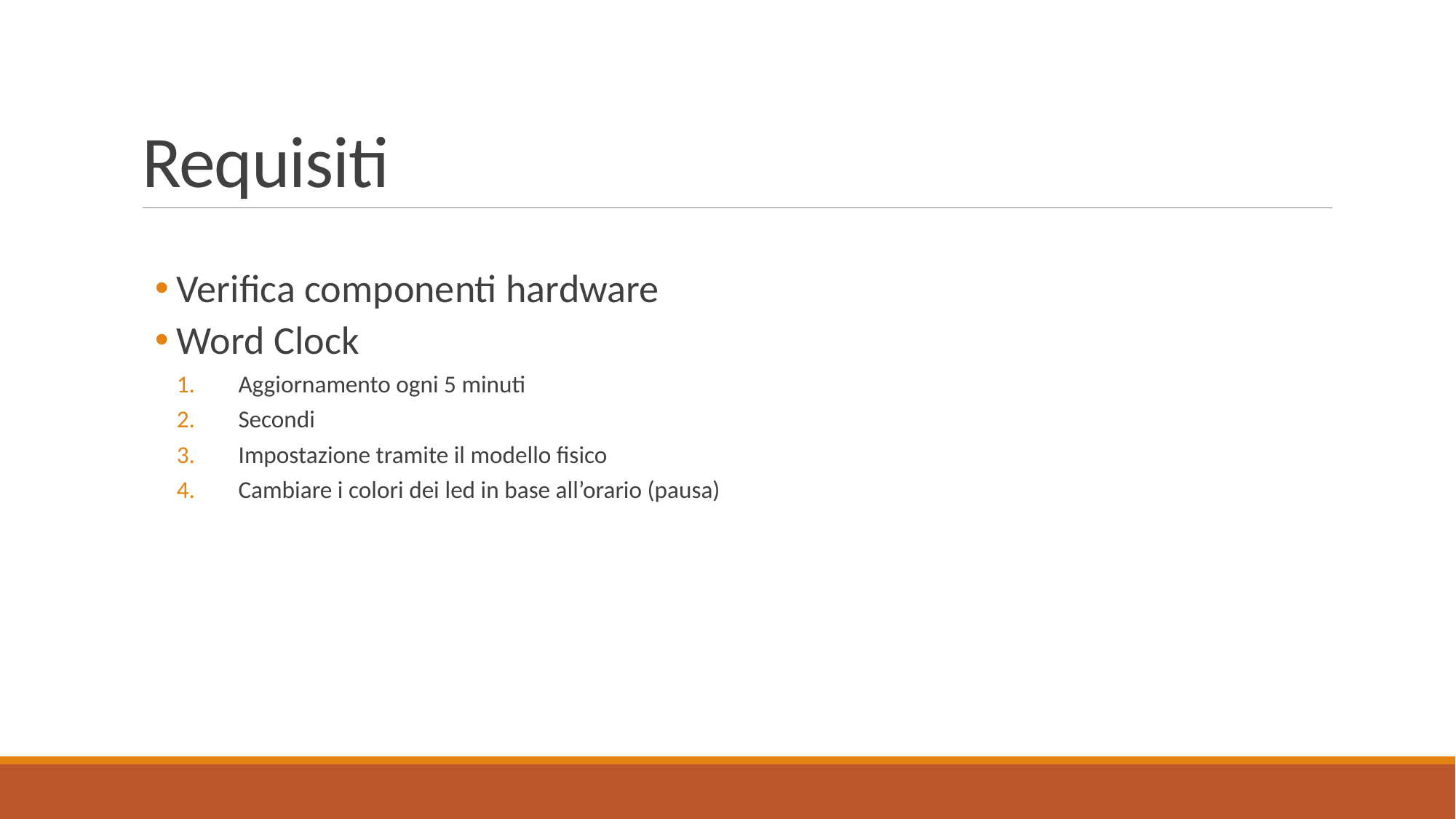

# Requisiti

Verifica componenti hardware
Word Clock
Aggiornamento ogni 5 minuti
Secondi
Impostazione tramite il modello fisico
Cambiare i colori dei led in base all’orario (pausa)